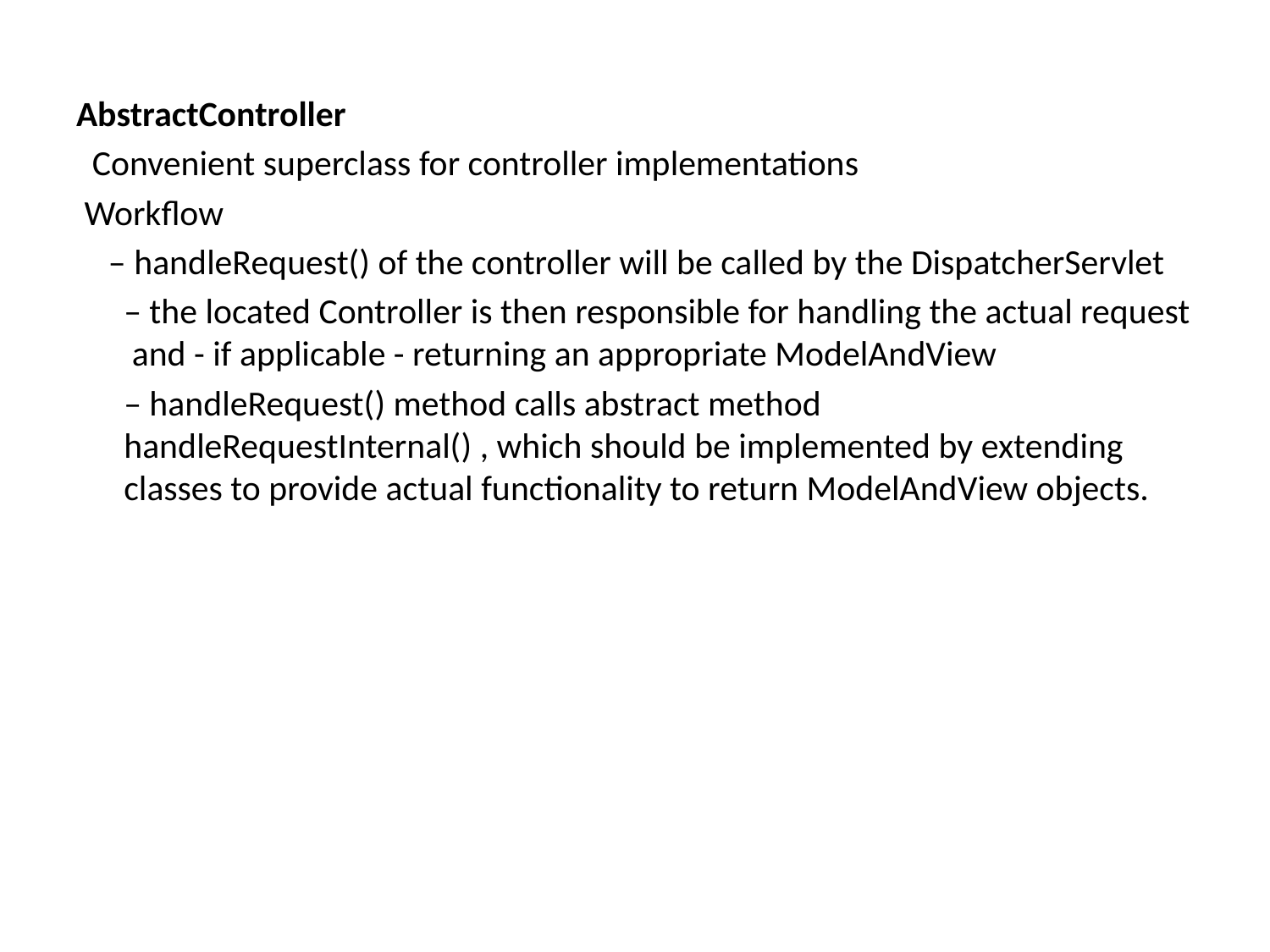

AbstractController
  Convenient superclass for controller implementations
 Workflow
    – handleRequest() of the controller will be called by the DispatcherServlet
	– the located Controller is then responsible for handling the actual request  and - if applicable - returning an appropriate ModelAndView
	– handleRequest() method calls abstract method handleRequestInternal() , which should be implemented by extending classes to provide actual functionality to return ModelAndView objects.